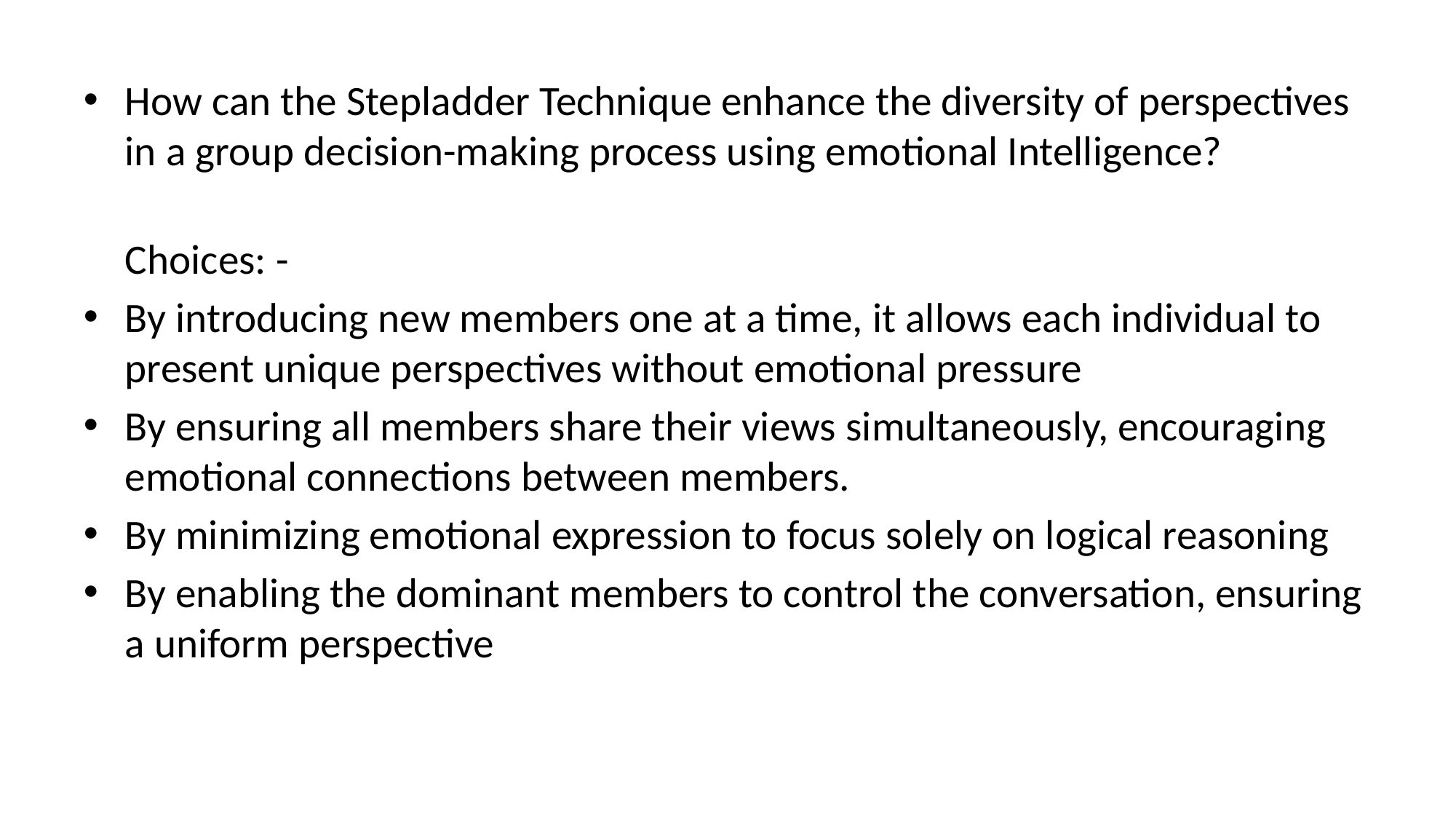

#
How can the Stepladder Technique enhance the diversity of perspectives in a group decision-making process using emotional Intelligence?
Choices: -
By introducing new members one at a time, it allows each individual to present unique perspectives without emotional pressure
By ensuring all members share their views simultaneously, encouraging emotional connections between members.
By minimizing emotional expression to focus solely on logical reasoning
By enabling the dominant members to control the conversation, ensuring a uniform perspective